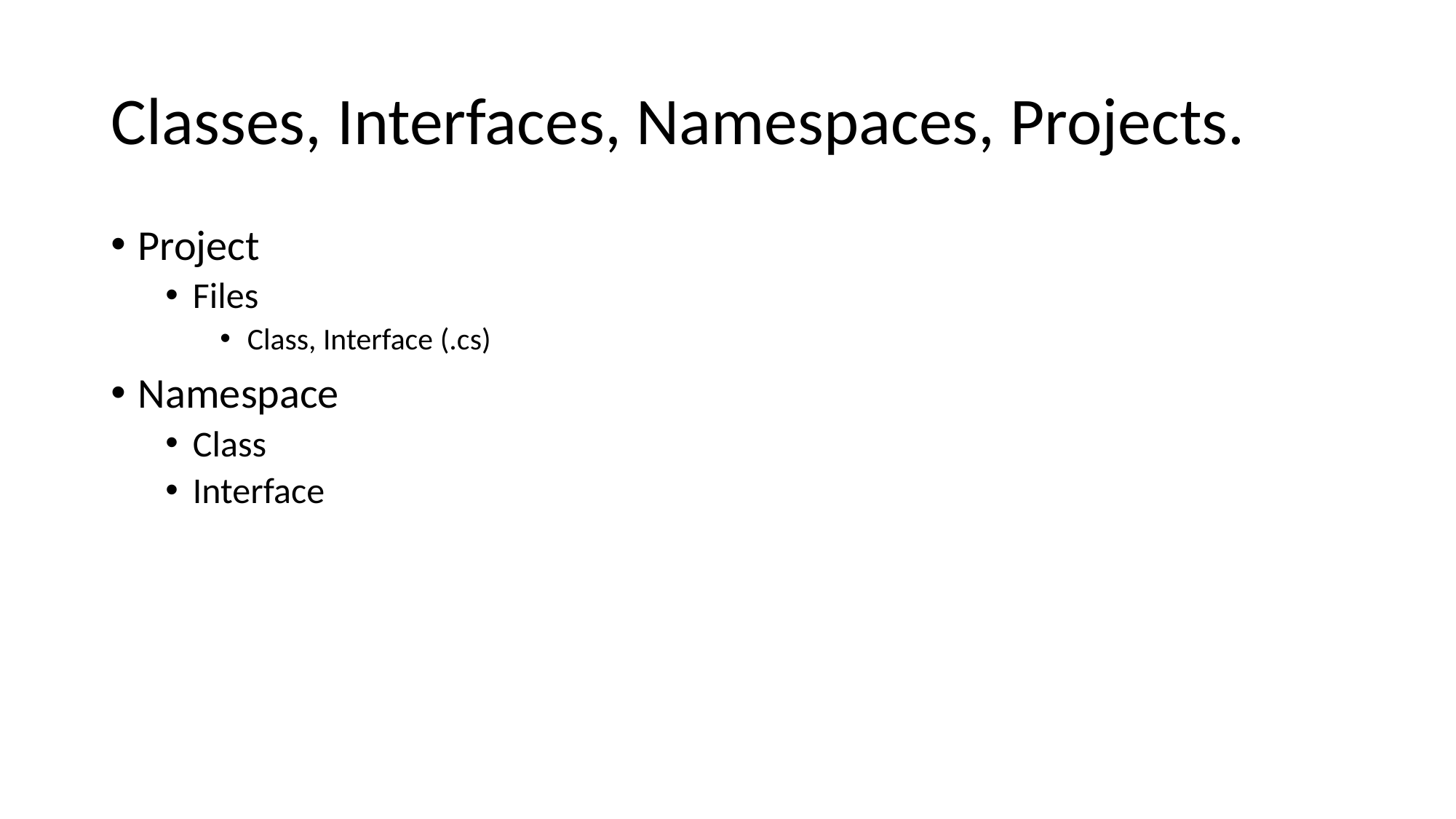

# Classes, Interfaces, Namespaces, Projects.
Project
Files
Class, Interface (.cs)
Namespace
Class
Interface